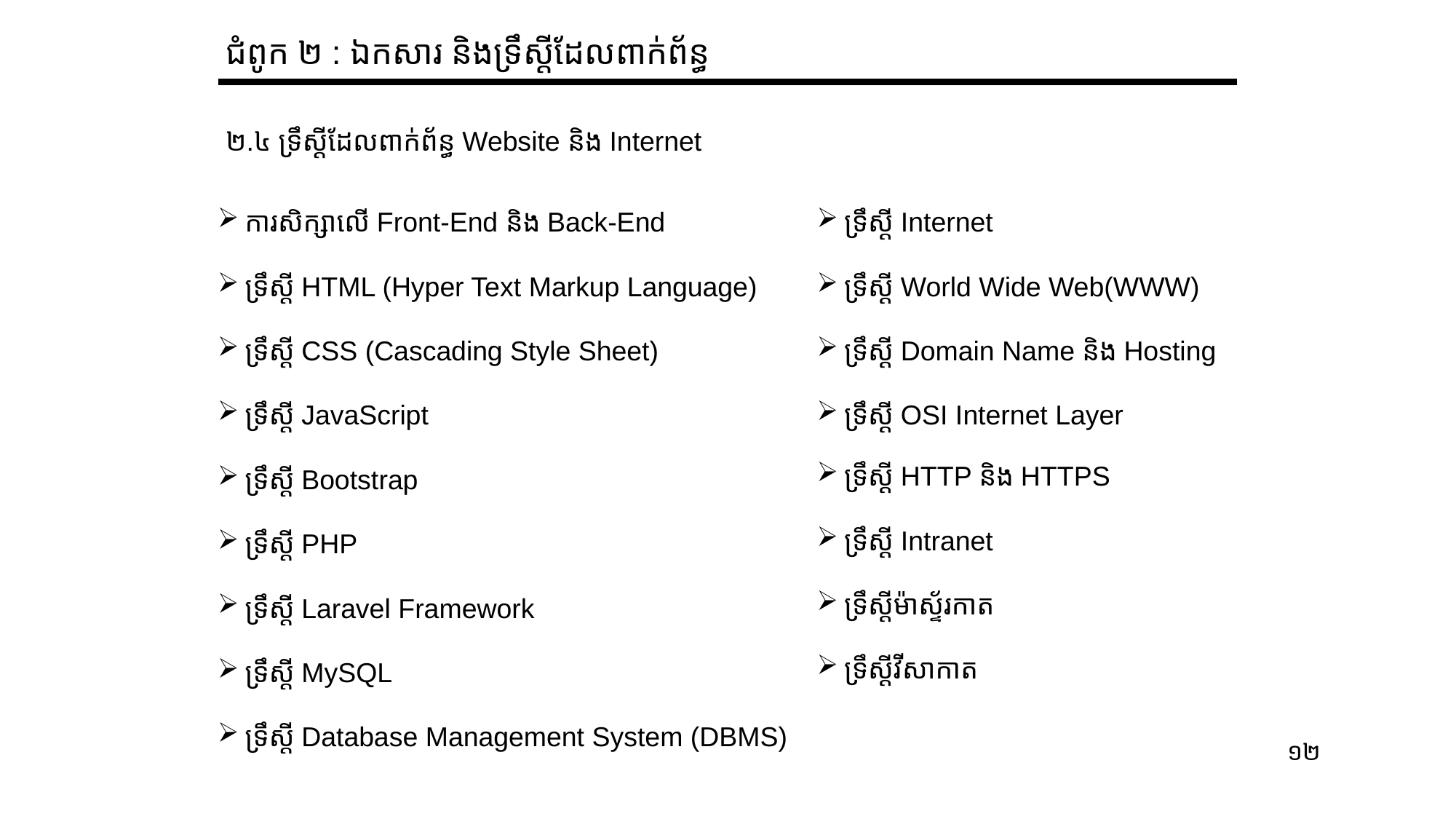

ជំពូក ២ : ឯកសារ និងទ្រឹស្តីដែលពាក់ព័ន្ធ
២.៤ ទ្រឹស្ដីដែលពាក់ព័ន្ធ Website និង​ Internet
ការសិក្សាលើ Front-End និង Back-End
ទ្រឹស្ដី HTML (Hyper Text Markup Language)
ទ្រឹស្ដី CSS (Cascading Style Sheet)
ទ្រឹស្ដី JavaScript
ទ្រឹស្ដី Bootstrap
ទ្រឹស្ដី​ PHP
ទ្រឹស្ដី Laravel Framework
ទ្រឹស្ដី​ MySQL
ទ្រឹស្ដី Database Management System (DBMS)

ទ្រឹស្ដី Internet
ទ្រឹស្ដី World Wide Web(WWW)
ទ្រឹស្ដី Domain Name និង Hosting
ទ្រឹស្ដី OSI Internet Layer
ទ្រឹស្ដី HTTP និង HTTPS
ទ្រឹស្ដី Intranet
ទ្រឹស្តីម៉ាស្ទ័រកាត
ទ្រឹស្តីវីសាកាត
១២